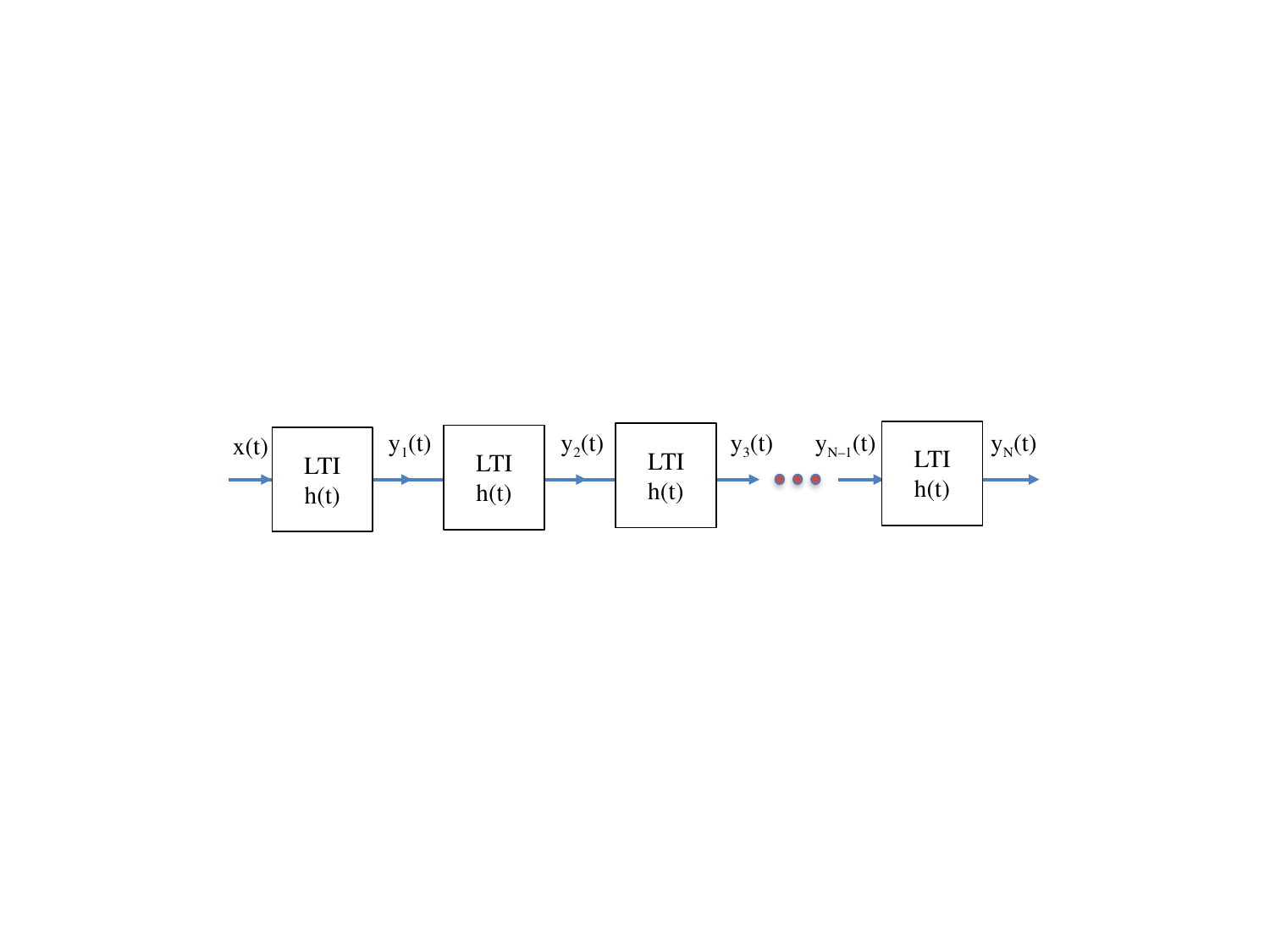

y1(t)
y2(t)
y3(t)
yN–1(t)
yN(t)

LTI
h(t)

LTI
h(t)
x(t)

LTI
h(t)

LTI
h(t)